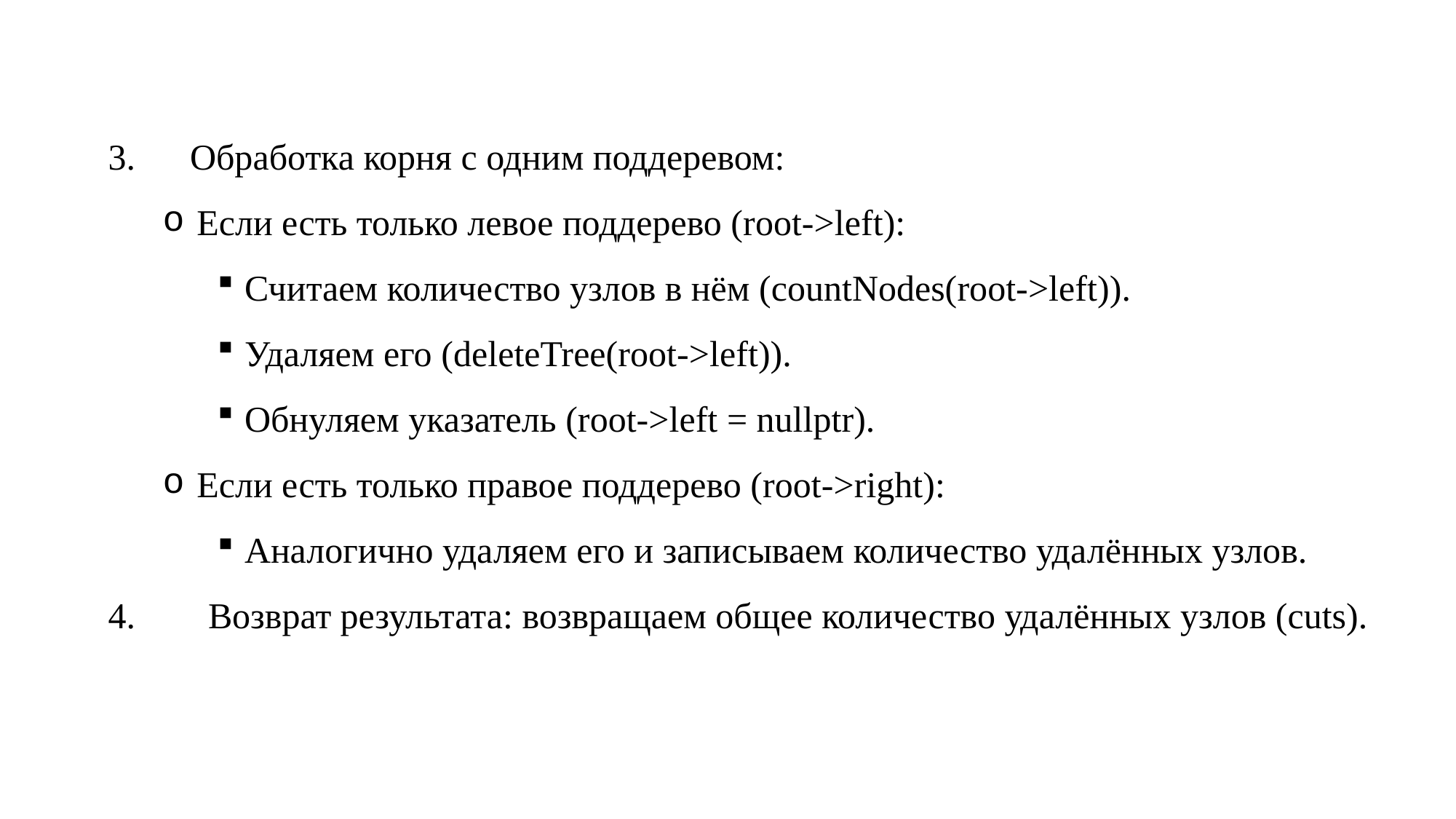

3.      Обработка корня с одним поддеревом:
Если есть только левое поддерево (root->left):
Считаем количество узлов в нём (countNodes(root->left)).
Удаляем его (deleteTree(root->left)).
Обнуляем указатель (root->left = nullptr).
Если есть только правое поддерево (root->right):
Аналогично удаляем его и записываем количество удалённых узлов.
4.        Возврат результата: возвращаем общее количество удалённых узлов (cuts).